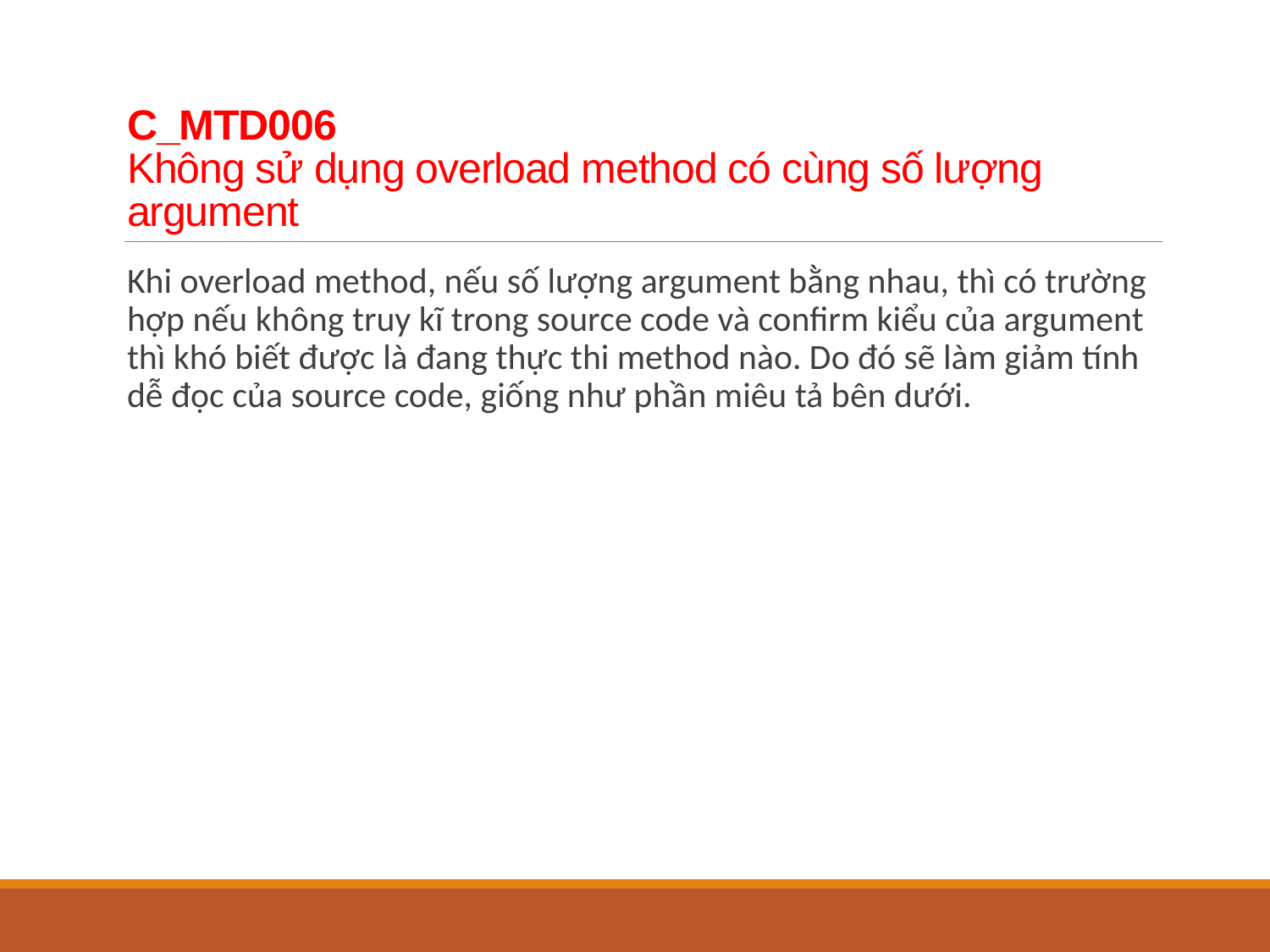

# C_MTD006 Không sử dụng overload method có cùng số lượng argument
Khi overload method, nếu số lượng argument bằng nhau, thì có trường hợp nếu không truy kĩ trong source code và confirm kiểu của argument thì khó biết được là đang thực thi method nào. Do đó sẽ làm giảm tính dễ đọc của source code, giống như phần miêu tả bên dưới.